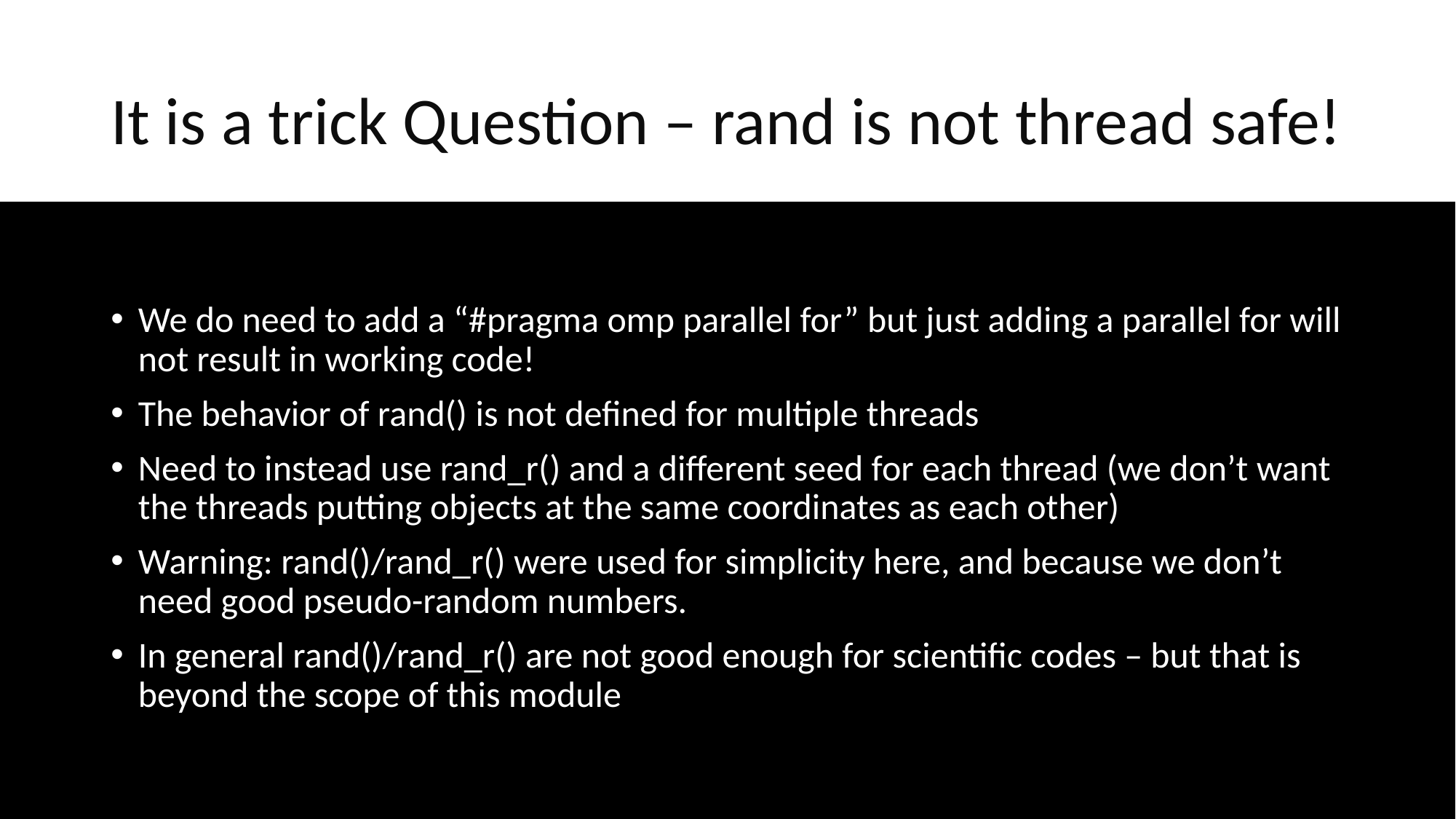

# It is a trick Question – rand is not thread safe!

We do need to add a “#pragma omp parallel for” but just adding a parallel for will not result in working code!
The behavior of rand() is not defined for multiple threads
Need to instead use rand_r() and a different seed for each thread (we don’t want the threads putting objects at the same coordinates as each other)
Warning: rand()/rand_r() were used for simplicity here, and because we don’t need good pseudo-random numbers.
In general rand()/rand_r() are not good enough for scientific codes – but that is beyond the scope of this module